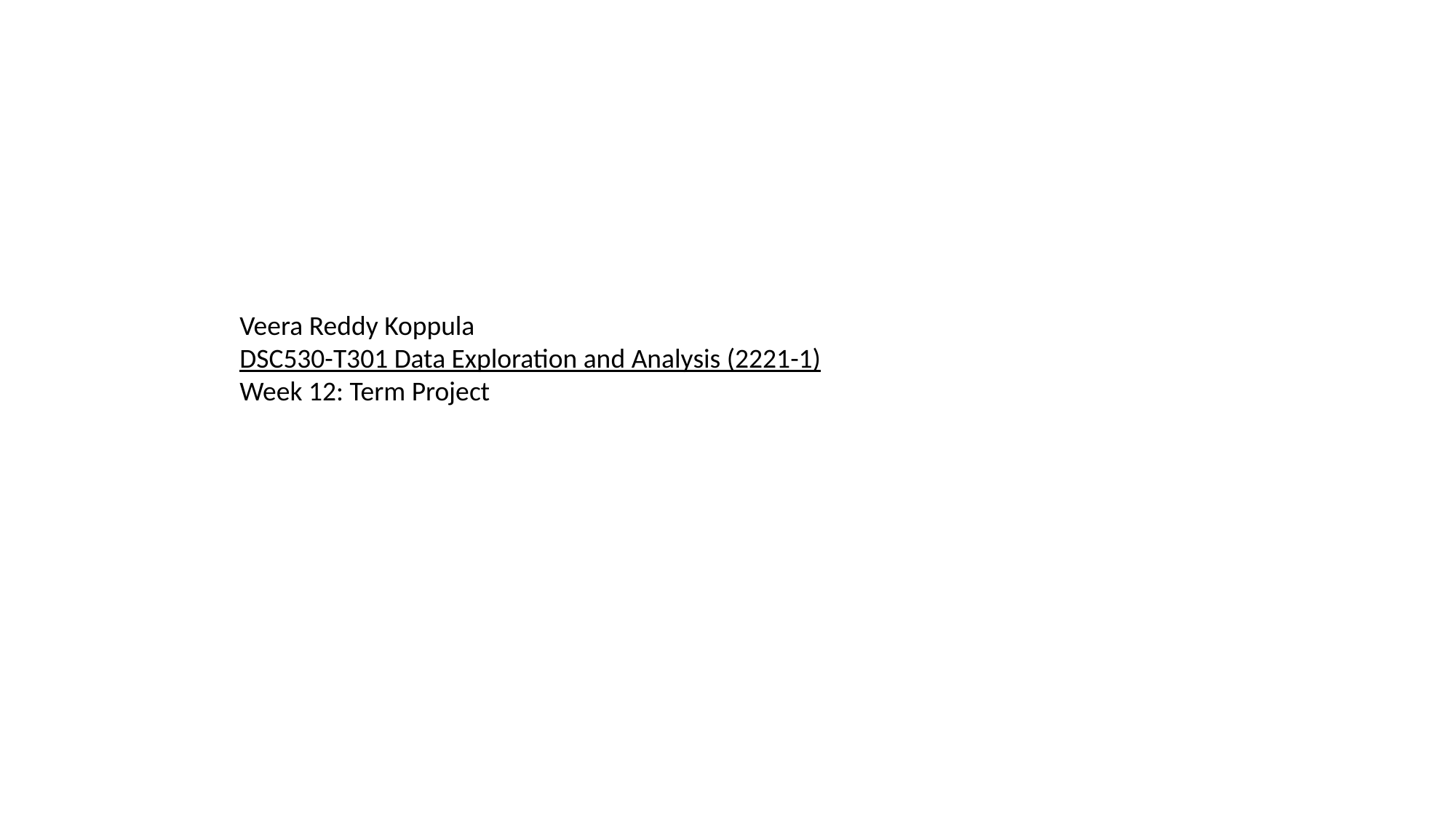

Veera Reddy Koppula
DSC530-T301 Data Exploration and Analysis (2221-1)
Week 12: Term Project